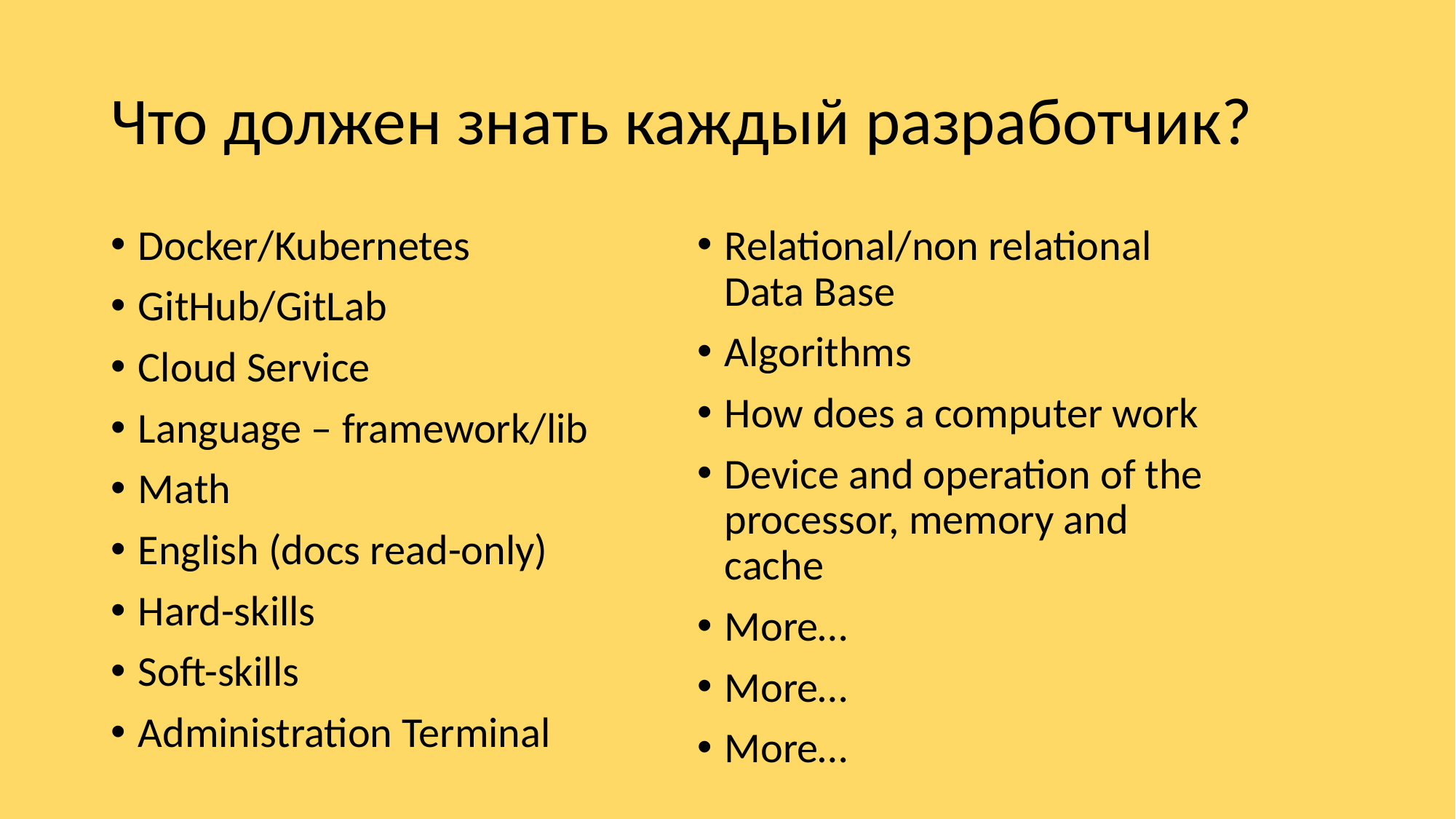

# Что должен знать каждый разработчик?
Docker/Kubernetes
GitHub/GitLab
Cloud Service
Language – framework/lib
Math
English (docs read-only)
Hard-skills
Soft-skills
Administration Terminal
Relational/non relational Data Base
Algorithms
How does a computer work
Device and operation of the processor, memory and cache
More…
More…
More…